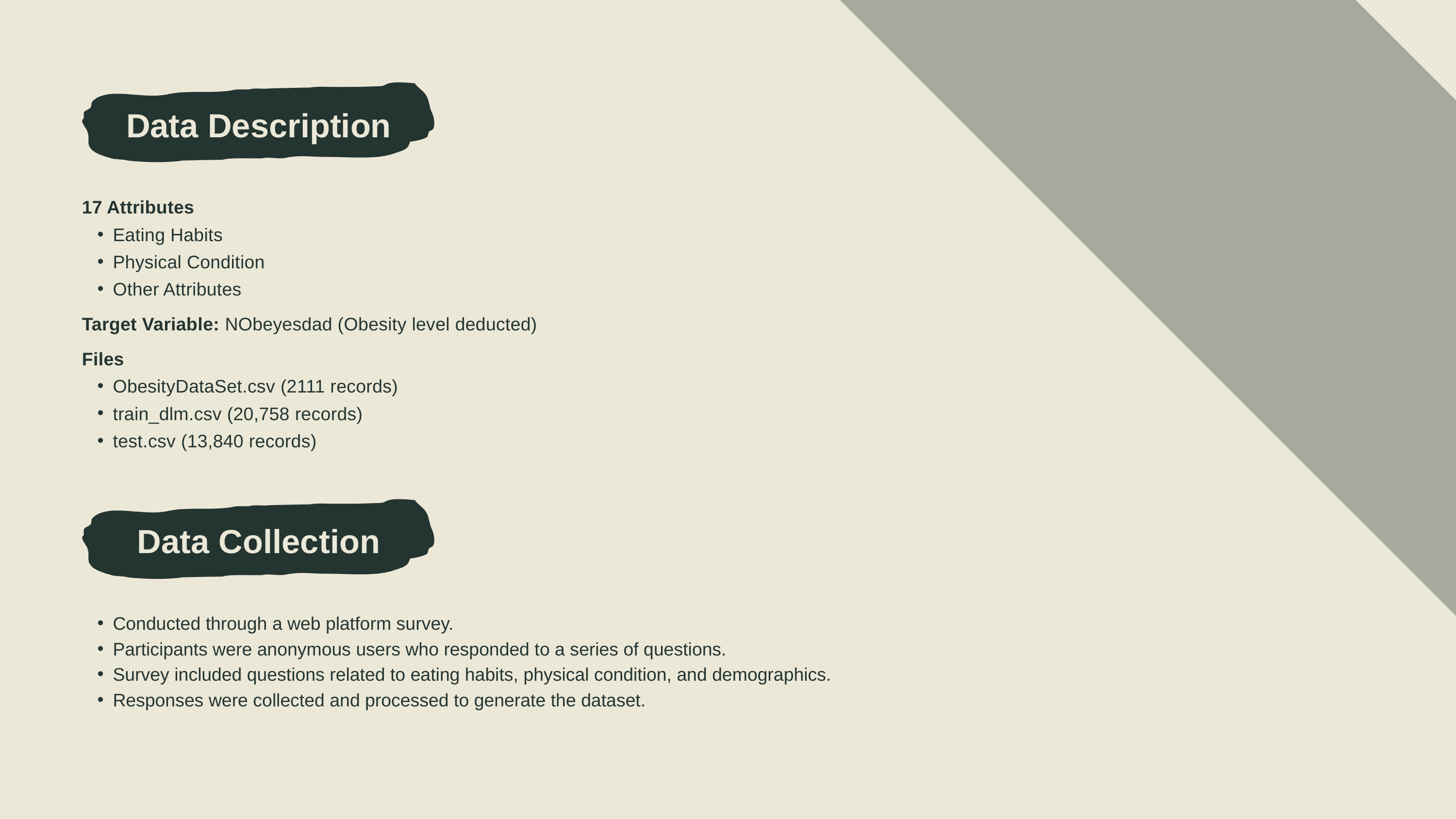

Data Description
17 Attributes
Eating Habits
Physical Condition
Other Attributes

Target Variable: NObeyesdad (Obesity level deducted)

Files
ObesityDataSet.csv (2111 records)
train_dlm.csv (20,758 records)
test.csv (13,840 records)

Data Collection
Conducted through a web platform survey.
Participants were anonymous users who responded to a series of questions.
Survey included questions related to eating habits, physical condition, and demographics.
Responses were collected and processed to generate the dataset.